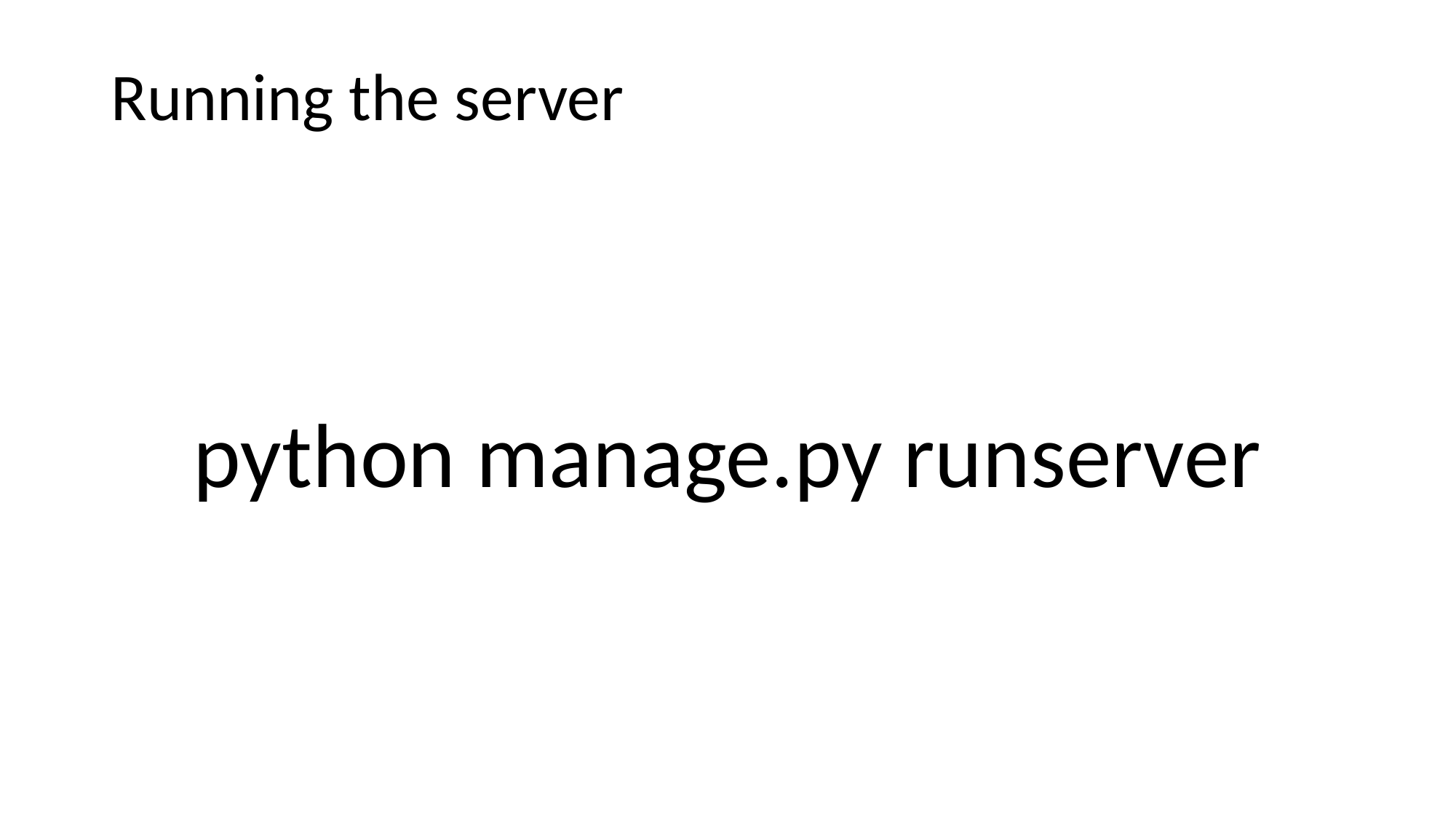

# Running the server

python manage.py runserver